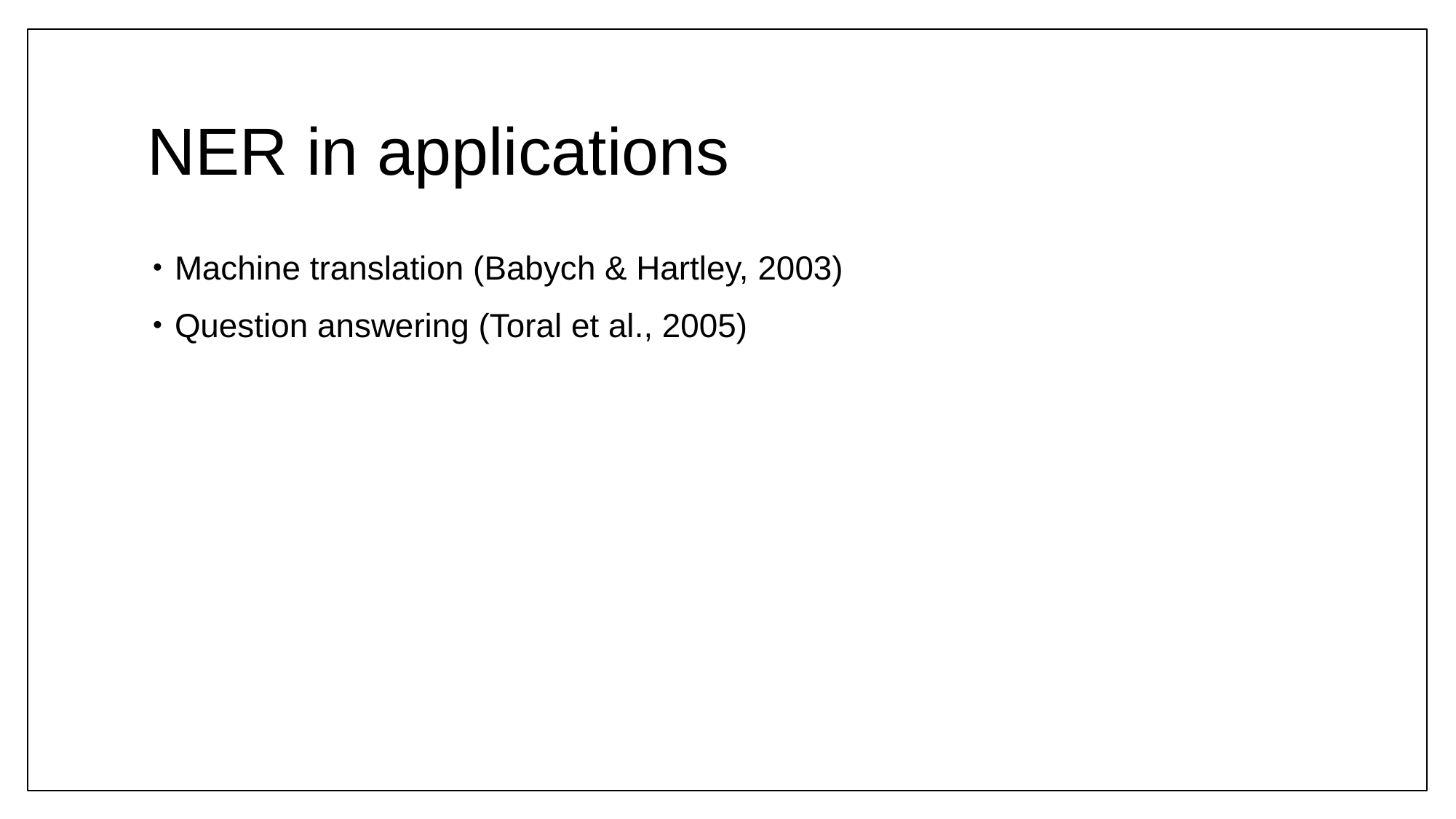

# NER in applications
Machine translation (Babych & Hartley, 2003)
Question answering (Toral et al., 2005)